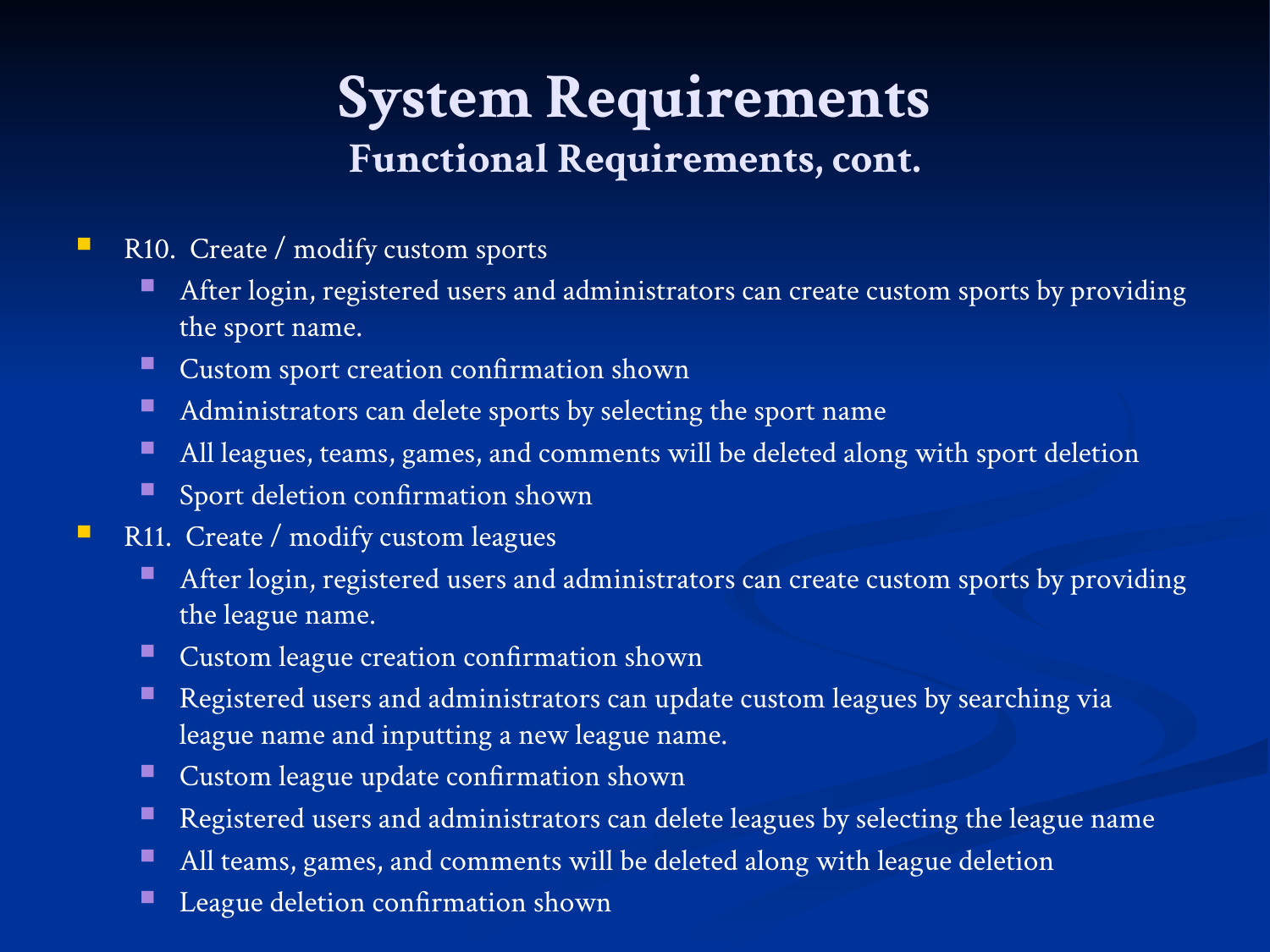

# System Requirements Functional Requirements, cont.
R10.  Create / modify custom sports
After login, registered users and administrators can create custom sports by providing the sport name.
Custom sport creation confirmation shown
Administrators can delete sports by selecting the sport name
All leagues, teams, games, and comments will be deleted along with sport deletion
Sport deletion confirmation shown
R11.  Create / modify custom leagues
After login, registered users and administrators can create custom sports by providing the league name.
Custom league creation confirmation shown
Registered users and administrators can update custom leagues by searching via league name and inputting a new league name.
Custom league update confirmation shown
Registered users and administrators can delete leagues by selecting the league name
All teams, games, and comments will be deleted along with league deletion
League deletion confirmation shown